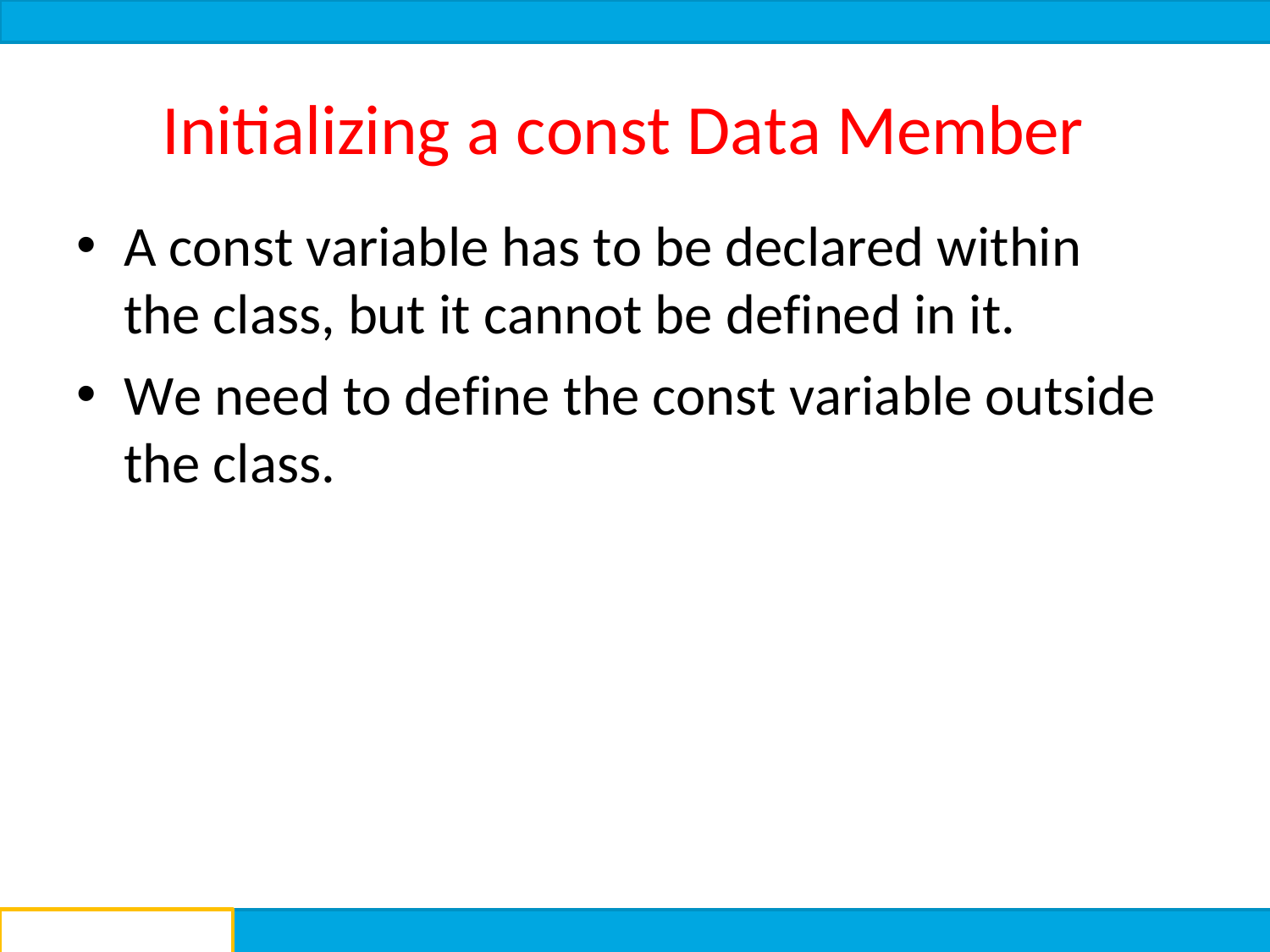

# Initializing a const Data Member
A const variable has to be declared within the class, but it cannot be defined in it.
We need to define the const variable outside
the class.